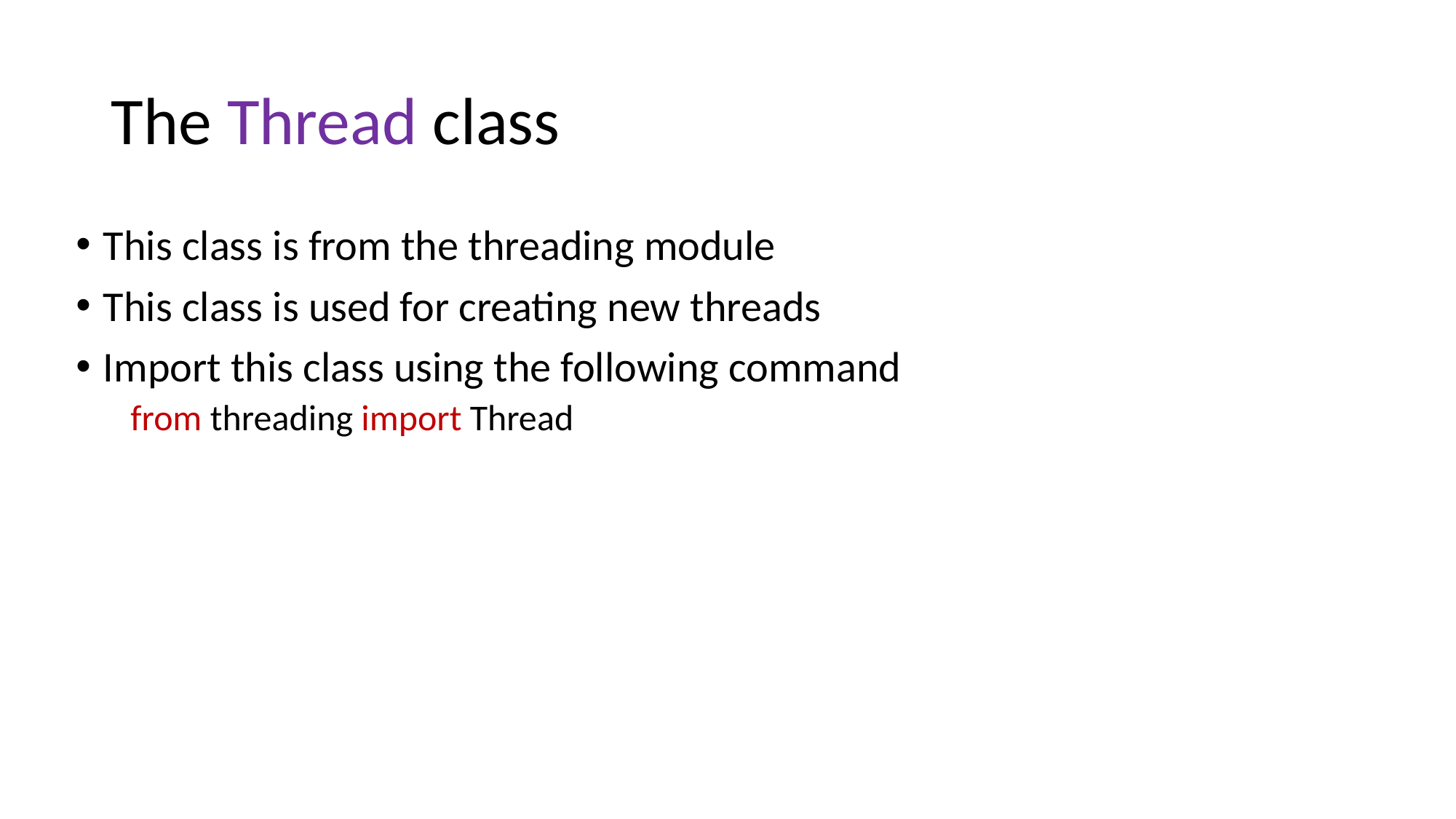

# The Thread class
This class is from the threading module
This class is used for creating new threads
Import this class using the following command
from threading import Thread